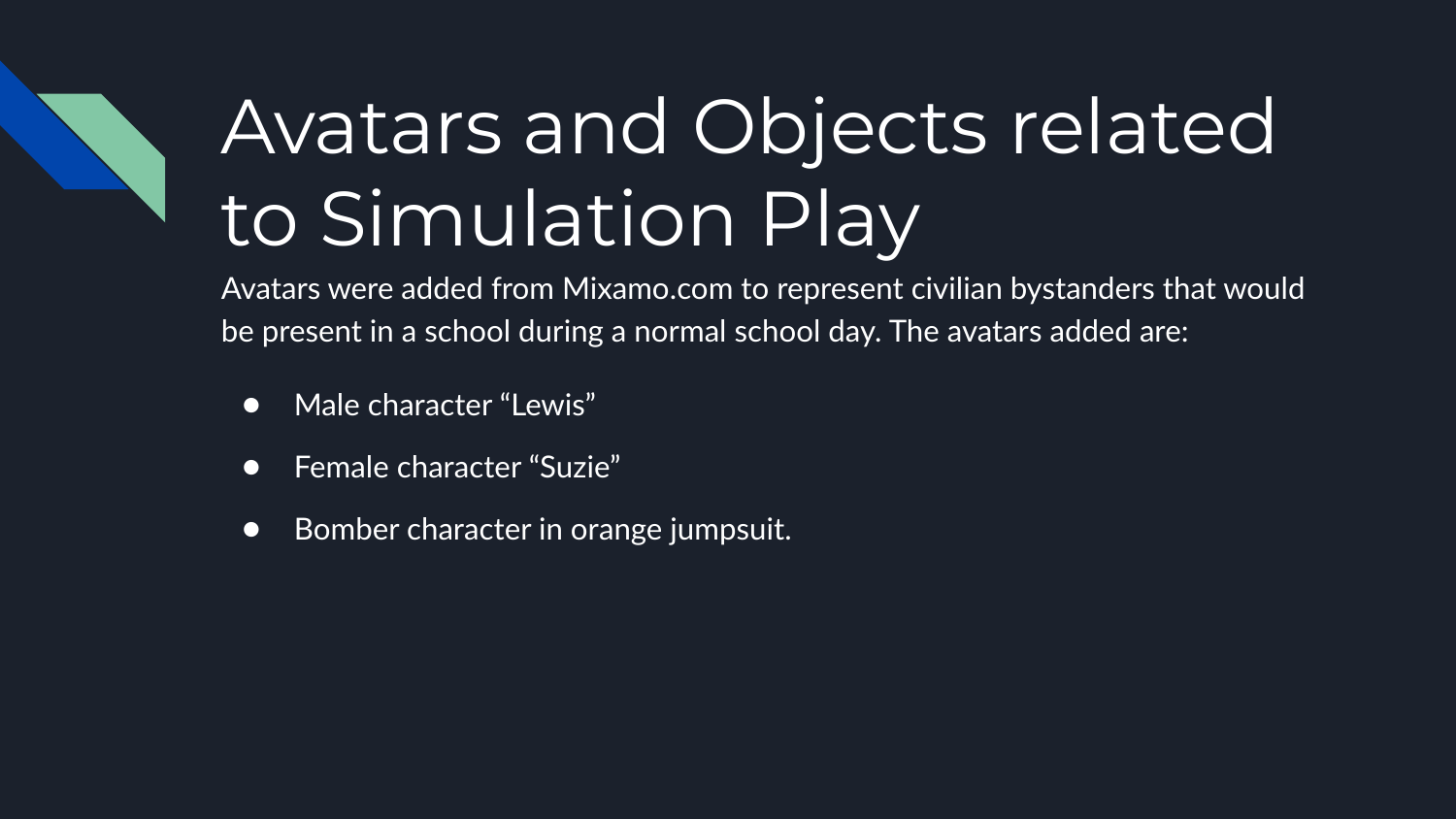

# Avatars and Objects related to Simulation Play
Avatars were added from Mixamo.com to represent civilian bystanders that would be present in a school during a normal school day. The avatars added are:
Male character “Lewis”
Female character “Suzie”
Bomber character in orange jumpsuit.